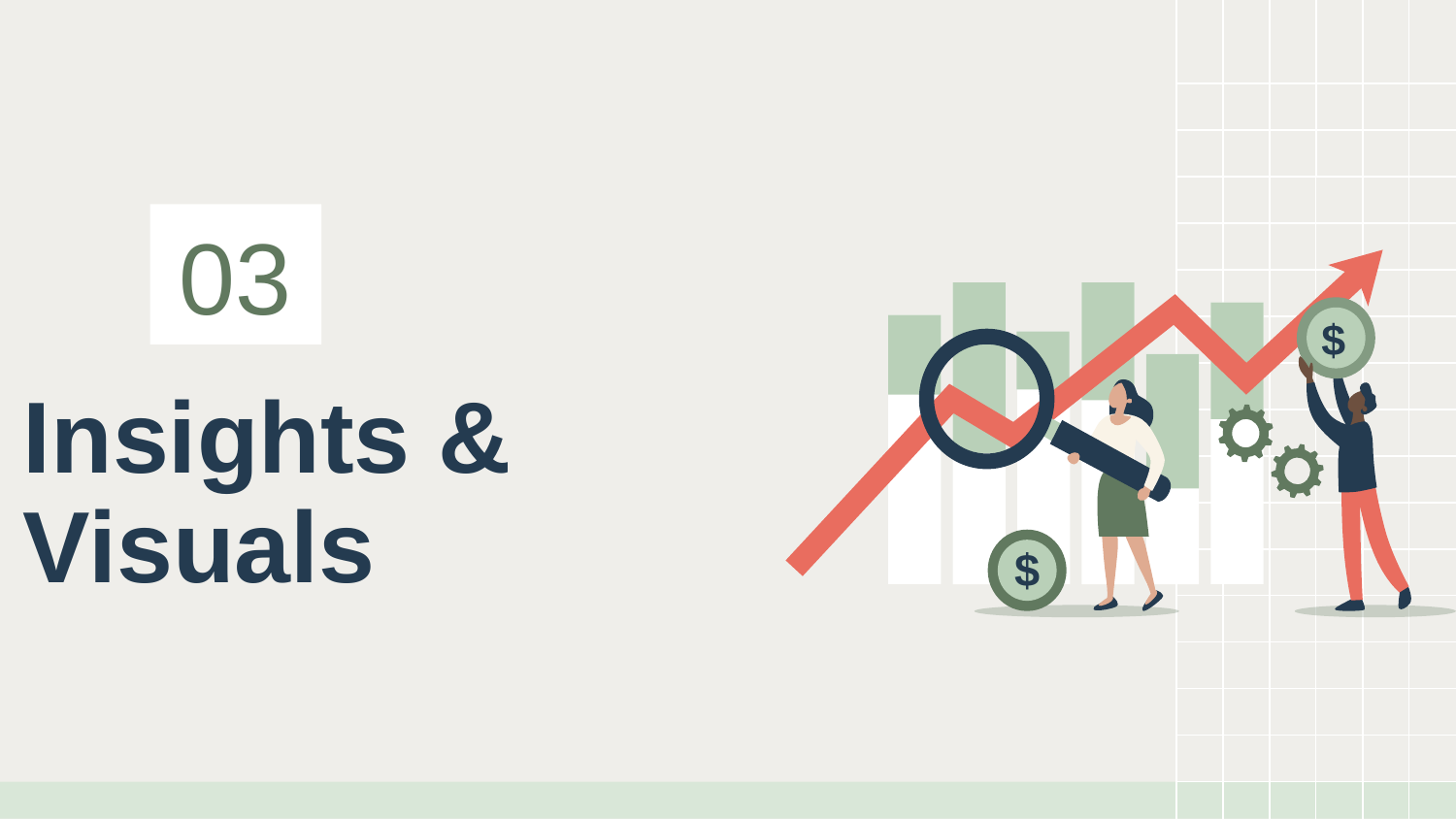

03

$

$

# Insights & Visuals